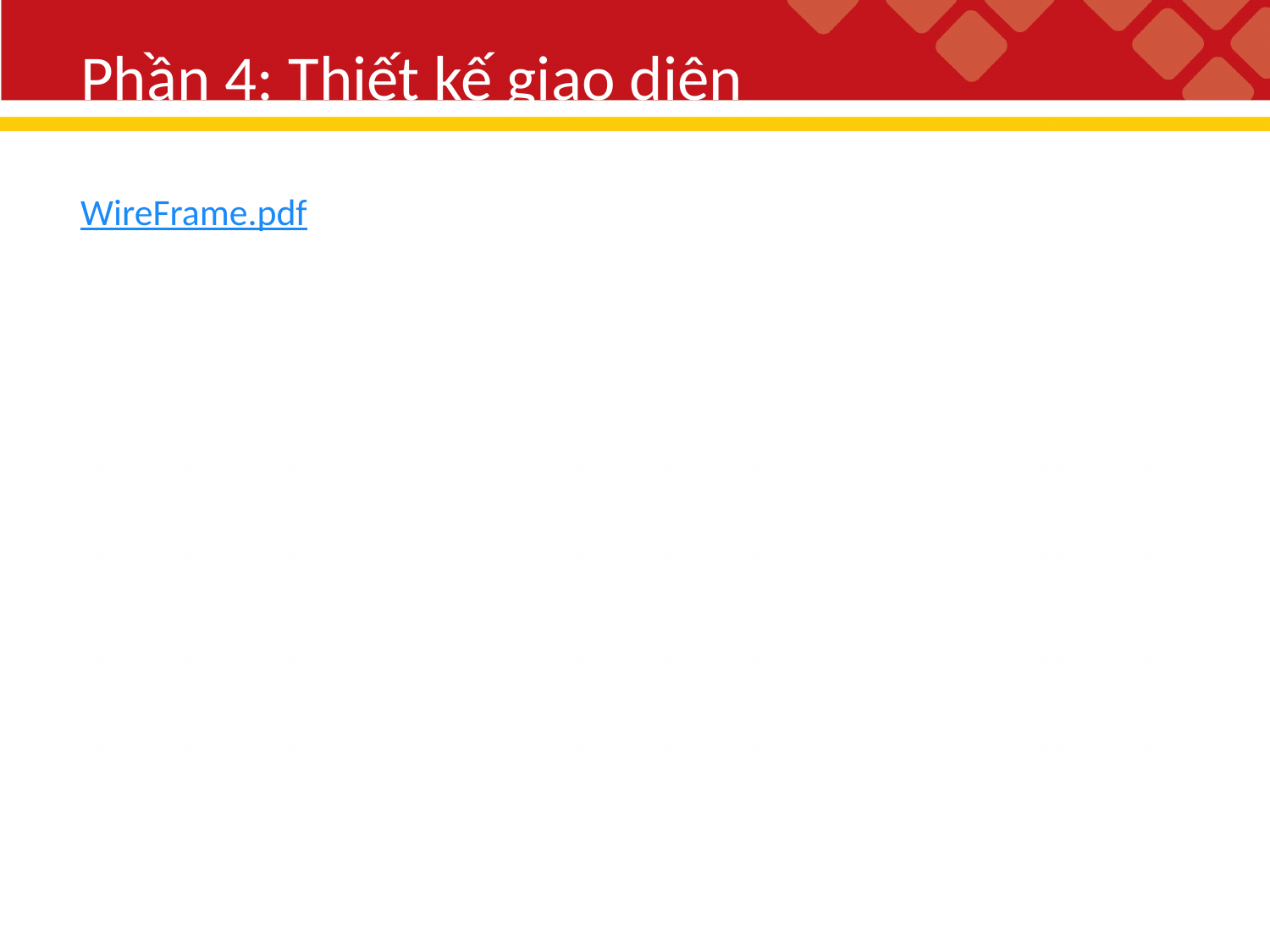

# Phần 4: Thiết kế giao diện
WireFrame.pdf